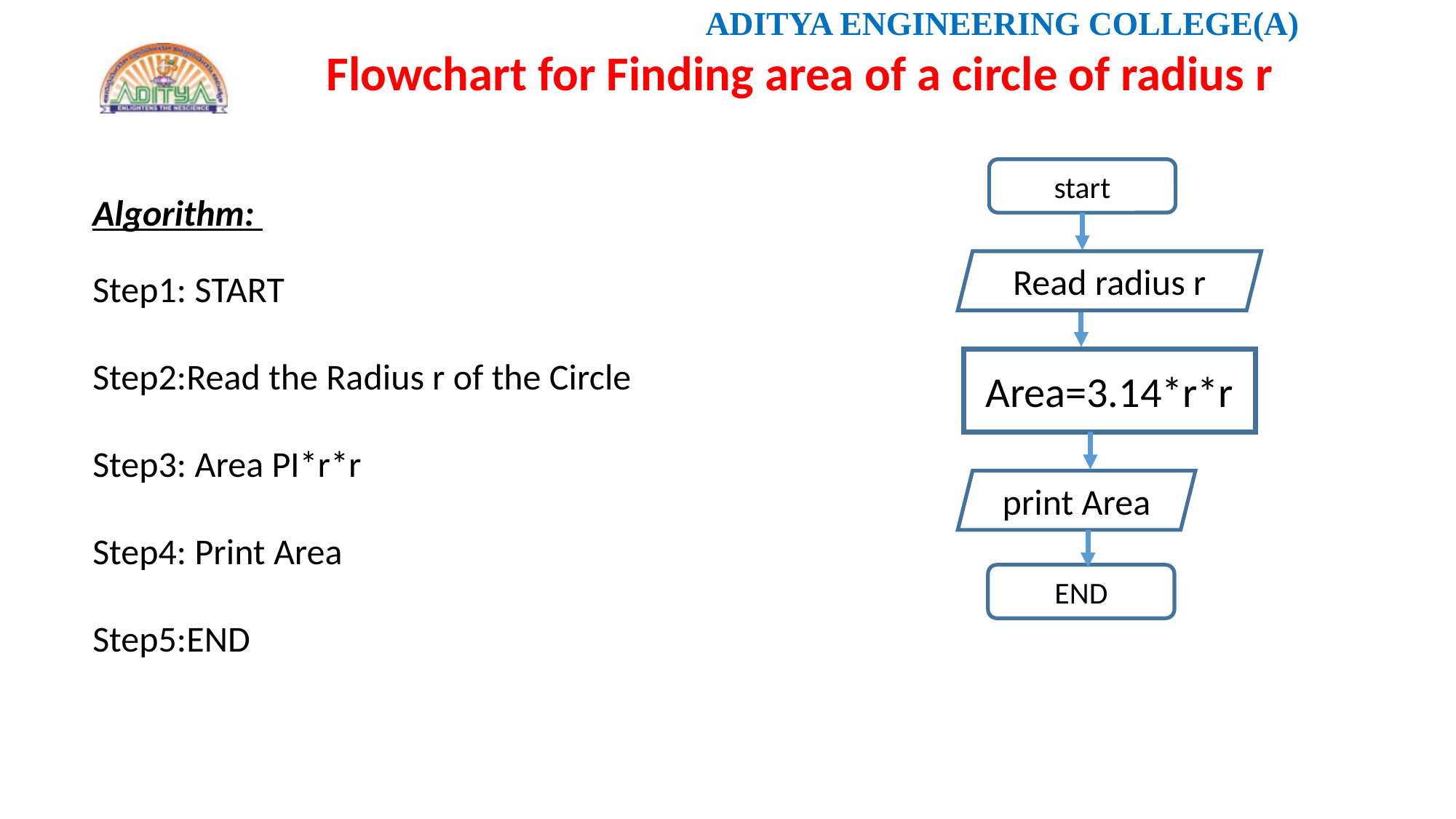

Flowchart for Finding area of a circle of radius r
start
Algorithm:

Step1: START

Step2:Read the Radius r of the Circle

Step3: Area PI*r*r

Step4: Print Area

Step5:END
Read radius r
Area=3.14*r*r
print Area
END